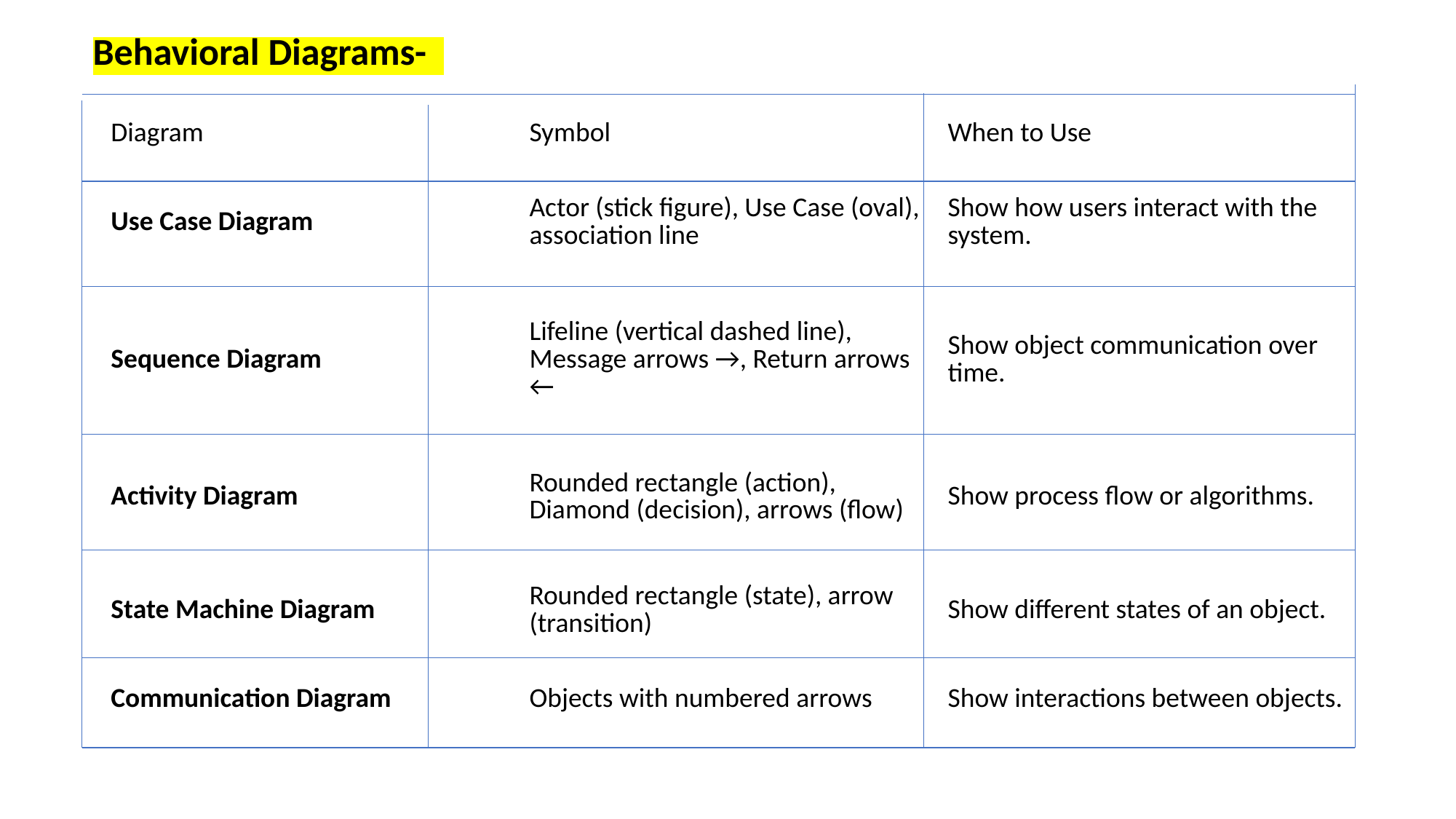

Behavioral Diagrams-
| Diagram | Symbol | When to Use |
| --- | --- | --- |
| Use Case Diagram | Actor (stick figure), Use Case (oval), association line | Show how users interact with the system. |
| Sequence Diagram | Lifeline (vertical dashed line), Message arrows →, Return arrows ← | Show object communication over time. |
| Activity Diagram | Rounded rectangle (action), Diamond (decision), arrows (flow) | Show process flow or algorithms. |
| State Machine Diagram | Rounded rectangle (state), arrow (transition) | Show different states of an object. |
| Communication Diagram | Objects with numbered arrows | Show interactions between objects. |